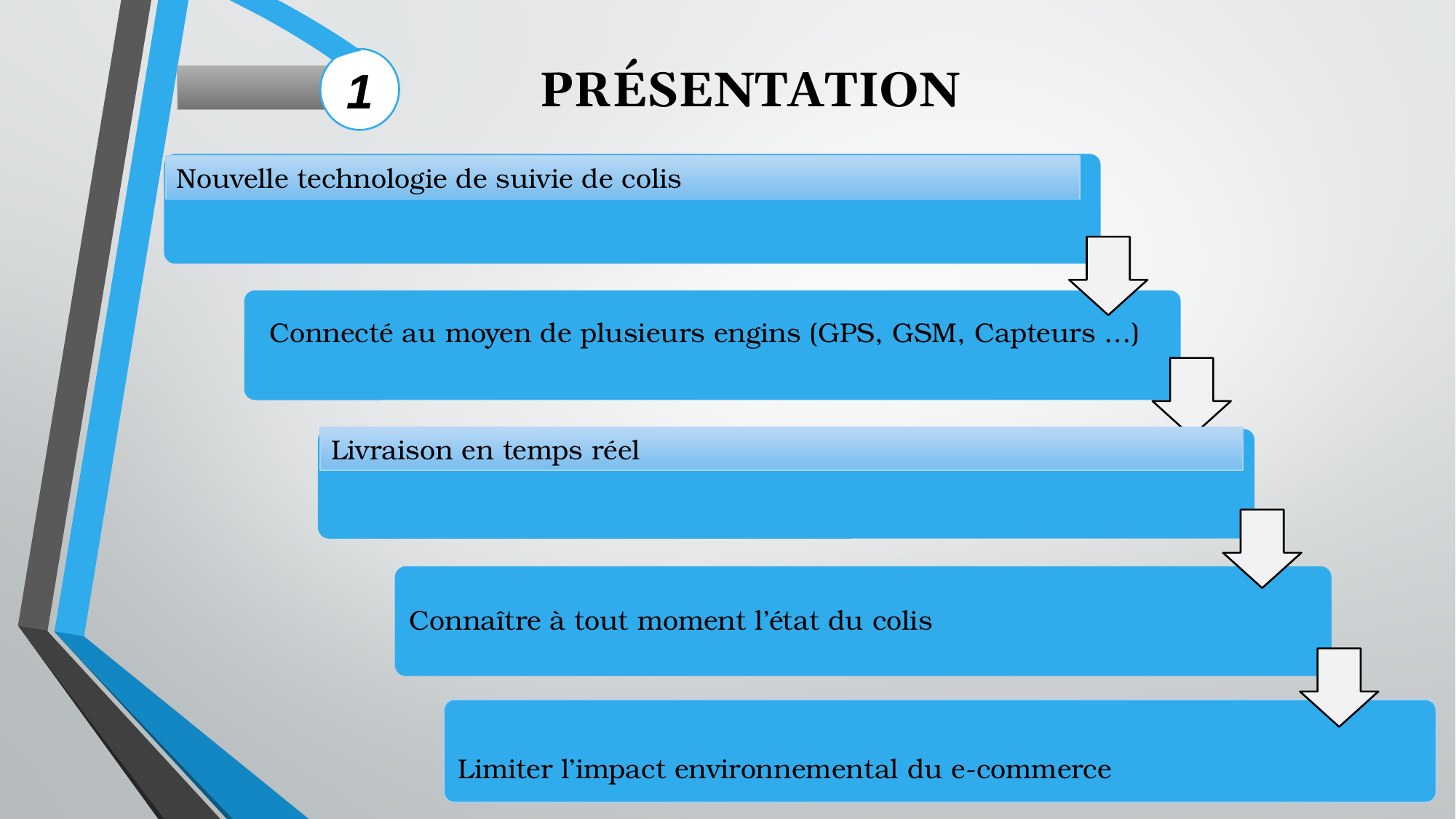

1
	PRÉSENTATION

Connaître à tout moment l’état du colis

Limiter l’impact environnemental du e-commerce

Nouvelle technologie de suivie de colis
Connecté au moyen de plusieurs engins (GPS, GSM, Capteurs …)
Livraison en temps réel